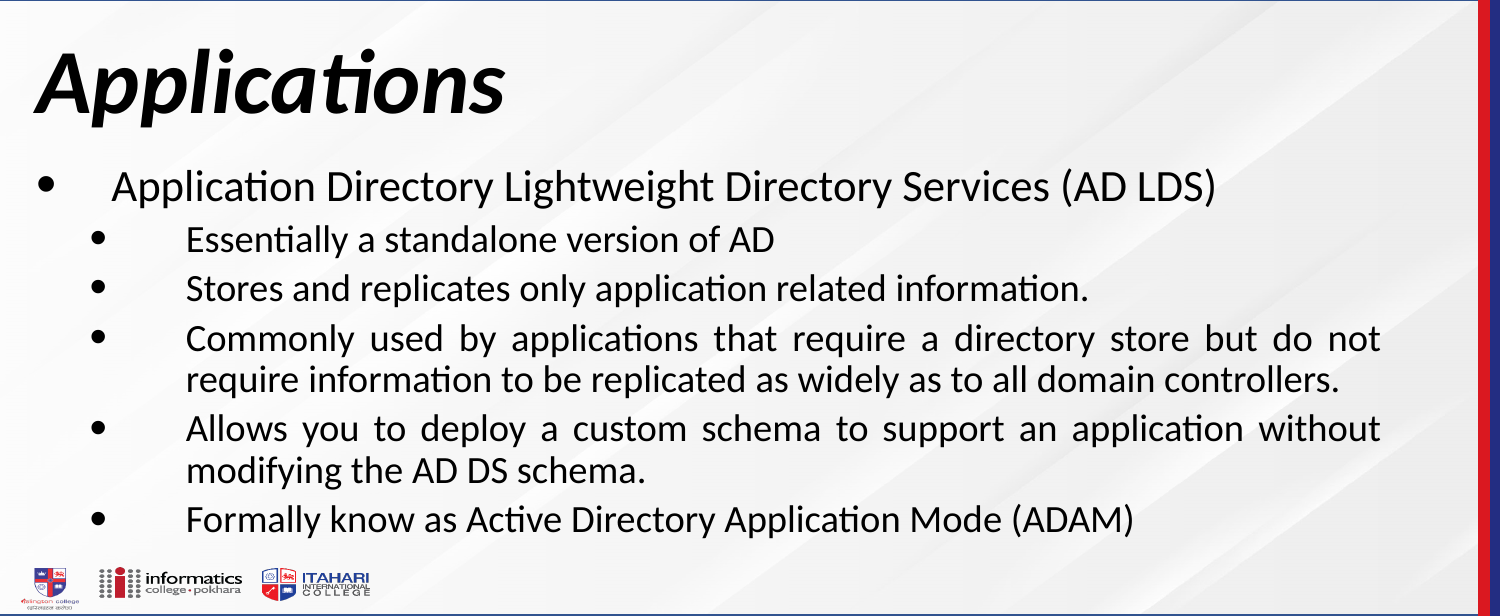

# Applications
Application Directory Lightweight Directory Services (AD LDS)
Essentially a standalone version of AD
Stores and replicates only application related information.
Commonly used by applications that require a directory store but do not require information to be replicated as widely as to all domain controllers.
Allows you to deploy a custom schema to support an application without modifying the AD DS schema.
Formally know as Active Directory Application Mode (ADAM)